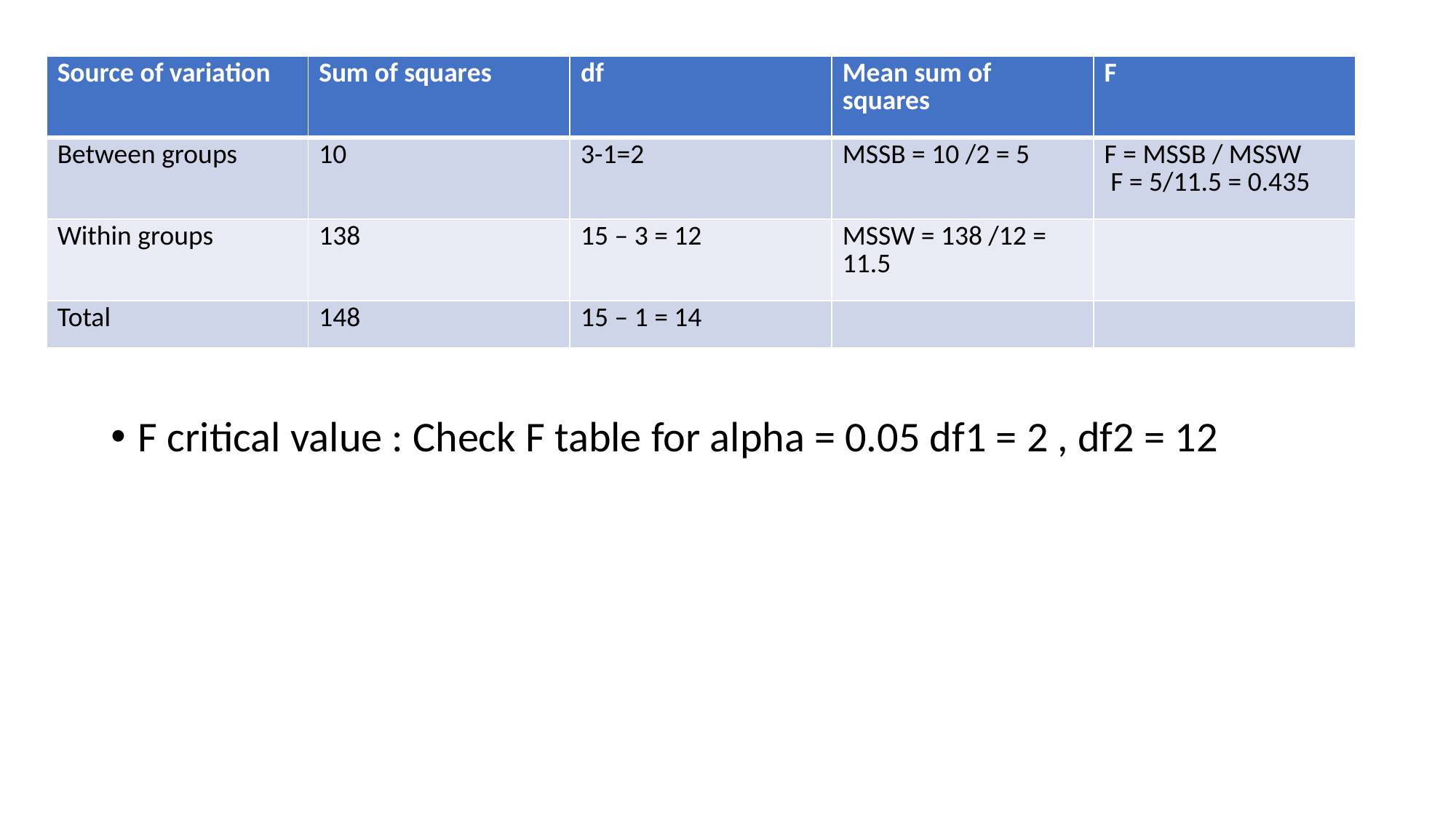

#
| Source of variation | Sum of squares | df | Mean sum of squares | F |
| --- | --- | --- | --- | --- |
| Between groups | 10 | 3-1=2 | MSSB = 10 /2 = 5 | F = MSSB / MSSW F = 5/11.5 = 0.435 |
| Within groups | 138 | 15 – 3 = 12 | MSSW = 138 /12 = 11.5 |  |
| Total | 148 | 15 – 1 = 14 |  |  |
F critical value : Check F table for alpha = 0.05 df1 = 2 , df2 = 12